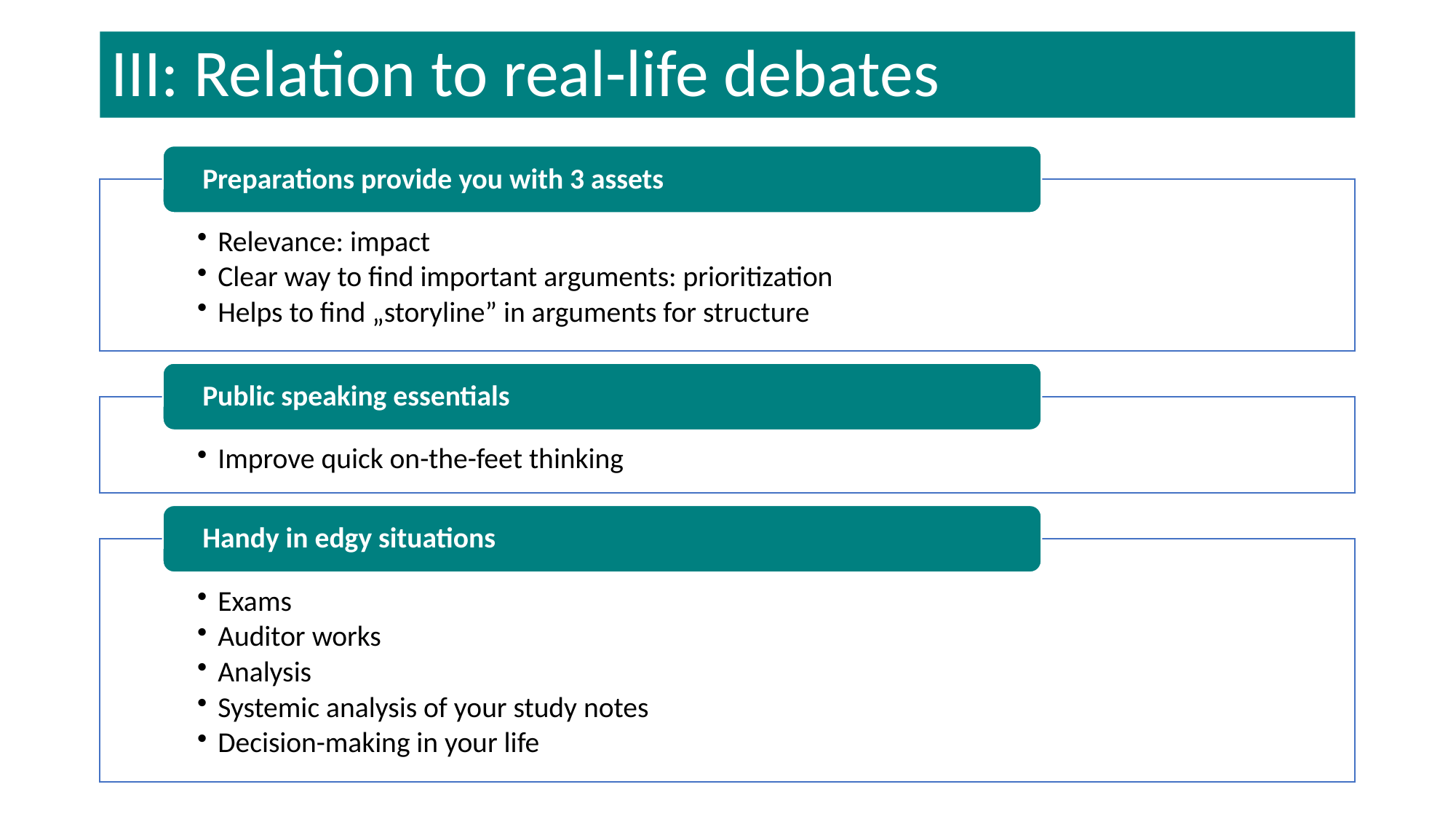

# III: Relation to real-life debates
Relevance: impact
Clear way to find important arguments: prioritization
Helps to find „storyline” in arguments for structure
Preparations provide you with 3 assets
Improve quick on-the-feet thinking
Public speaking essentials
Exams
Auditor works
Analysis
Systemic analysis of your study notes
Decision-making in your life
Handy in edgy situations